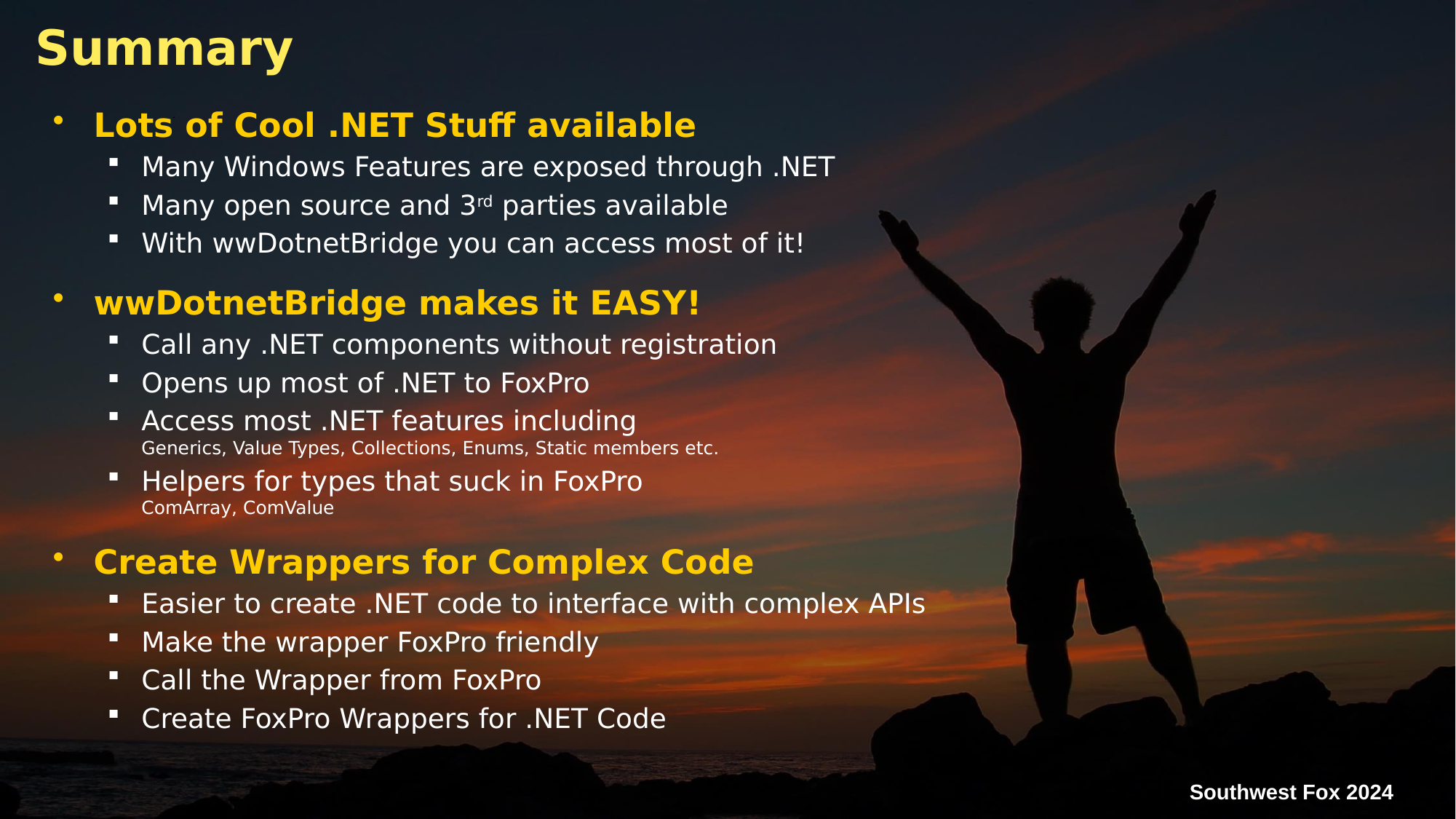

# Summary
Lots of Cool .NET Stuff available
Many Windows Features are exposed through .NET
Many open source and 3rd parties available
With wwDotnetBridge you can access most of it!
wwDotnetBridge makes it EASY!
Call any .NET components without registration
Opens up most of .NET to FoxPro
Access most .NET features including
Generics, Value Types, Collections, Enums, Static members etc.
Helpers for types that suck in FoxPro
ComArray, ComValue
Create Wrappers for Complex Code
Easier to create .NET code to interface with complex APIs
Make the wrapper FoxPro friendly
Call the Wrapper from FoxPro
Create FoxPro Wrappers for .NET Code